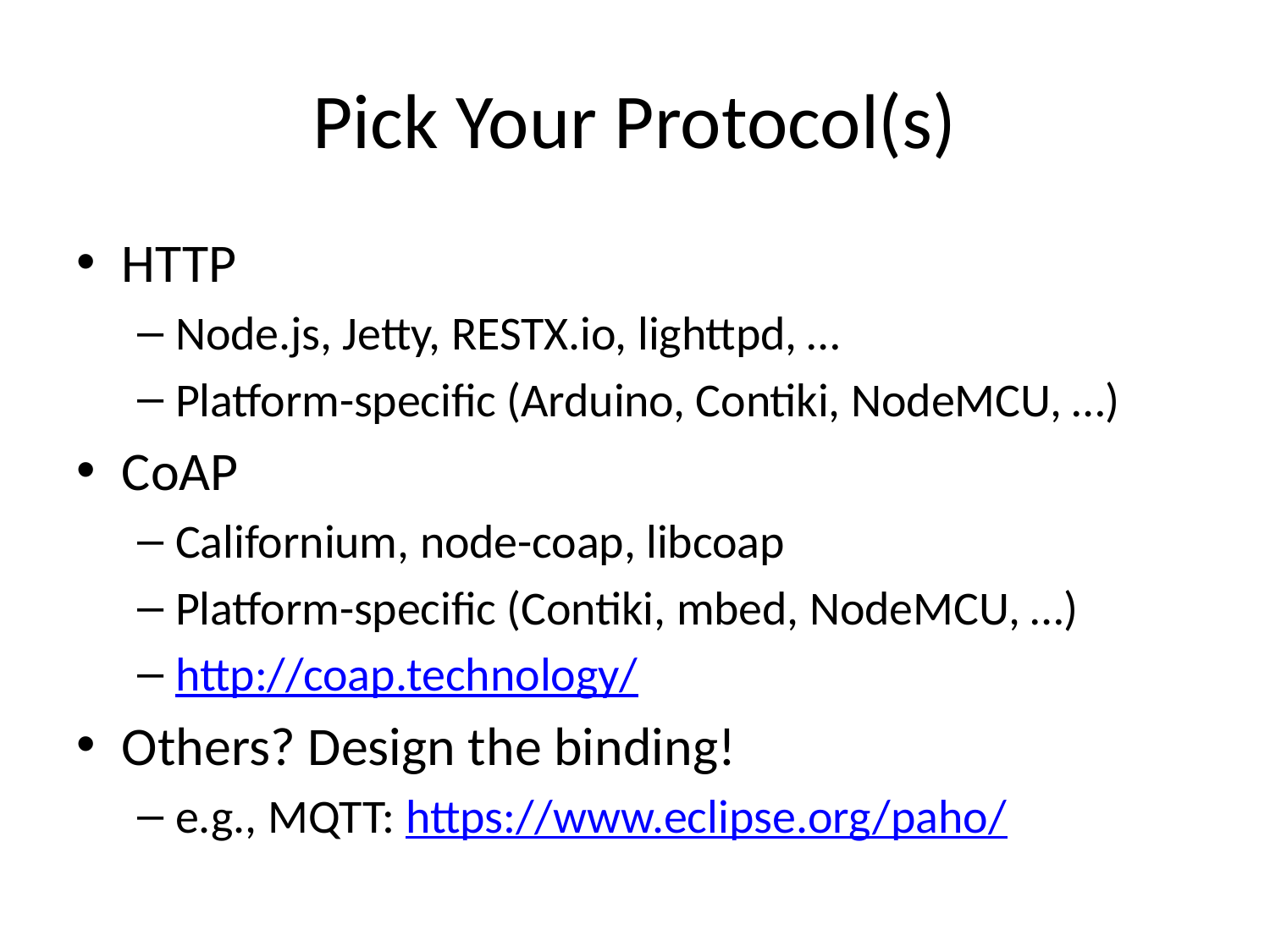

# Pick Your Protocol(s)
HTTP
Node.js, Jetty, RESTX.io, lighttpd, …
Platform-specific (Arduino, Contiki, NodeMCU, …)
CoAP
Californium, node-coap, libcoap
Platform-specific (Contiki, mbed, NodeMCU, …)
http://coap.technology/
Others? Design the binding!
e.g., MQTT: https://www.eclipse.org/paho/